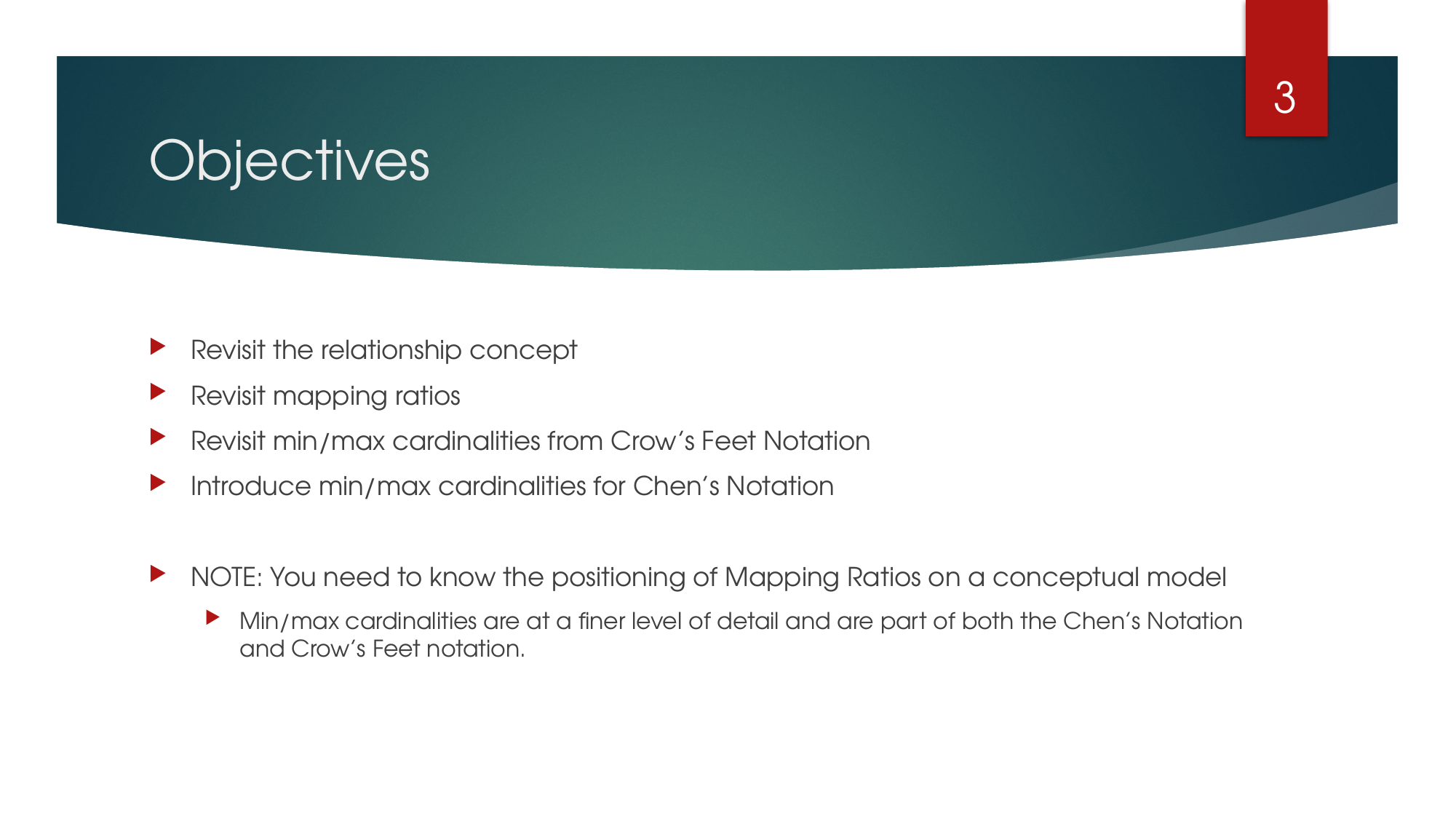

3
# Objectives
Revisit the relationship concept
Revisit mapping ratios
Revisit min/max cardinalities from Crow’s Feet Notation
Introduce min/max cardinalities for Chen’s Notation

NOTE: You need to know the positioning of Mapping Ratios on a conceptual model
Min/max cardinalities are at a finer level of detail and are part of both the Chen’s Notation and Crow’s Feet notation.